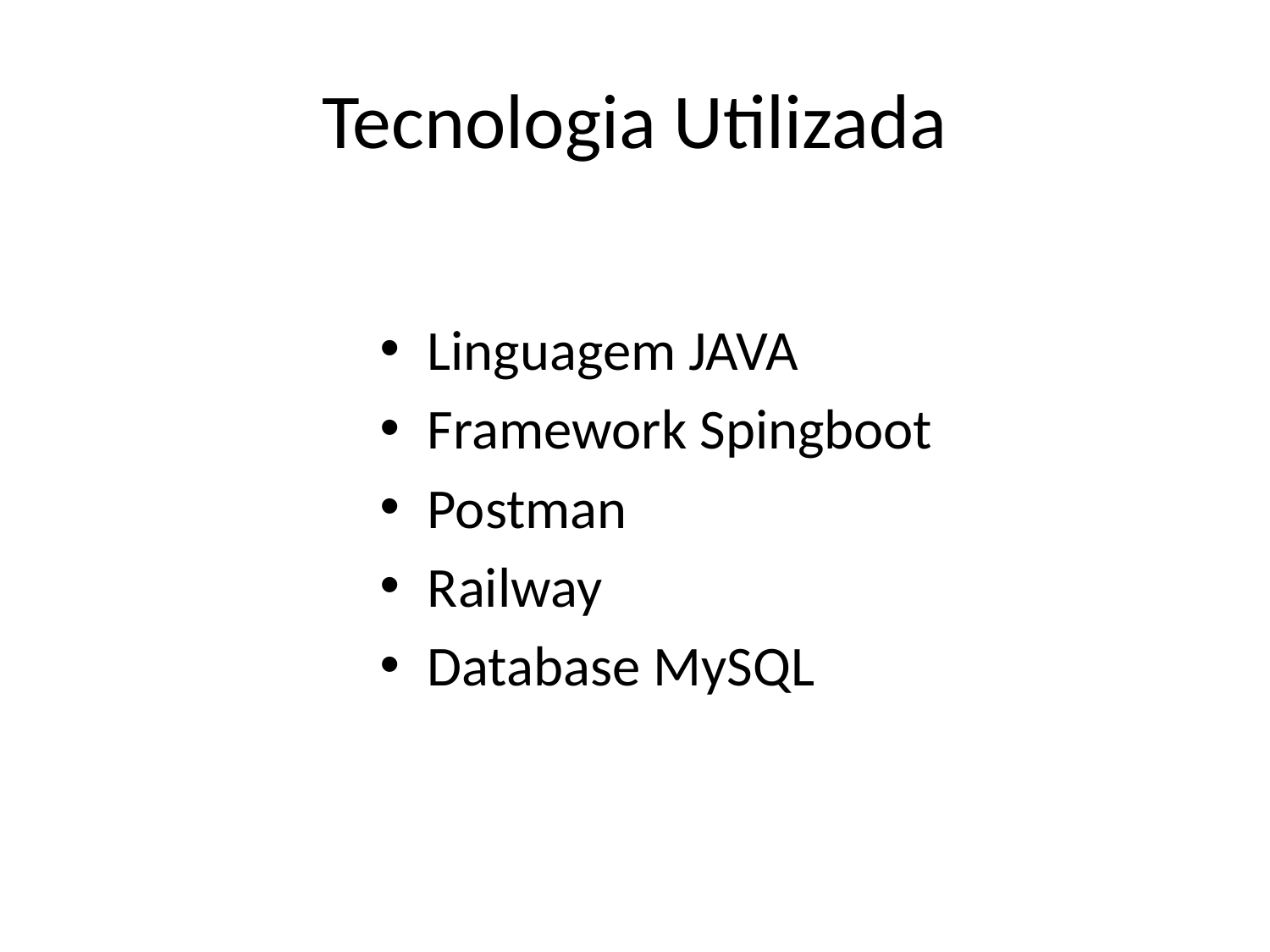

# Tecnologia Utilizada
Linguagem JAVA
Framework Spingboot
Postman
Railway
Database MySQL